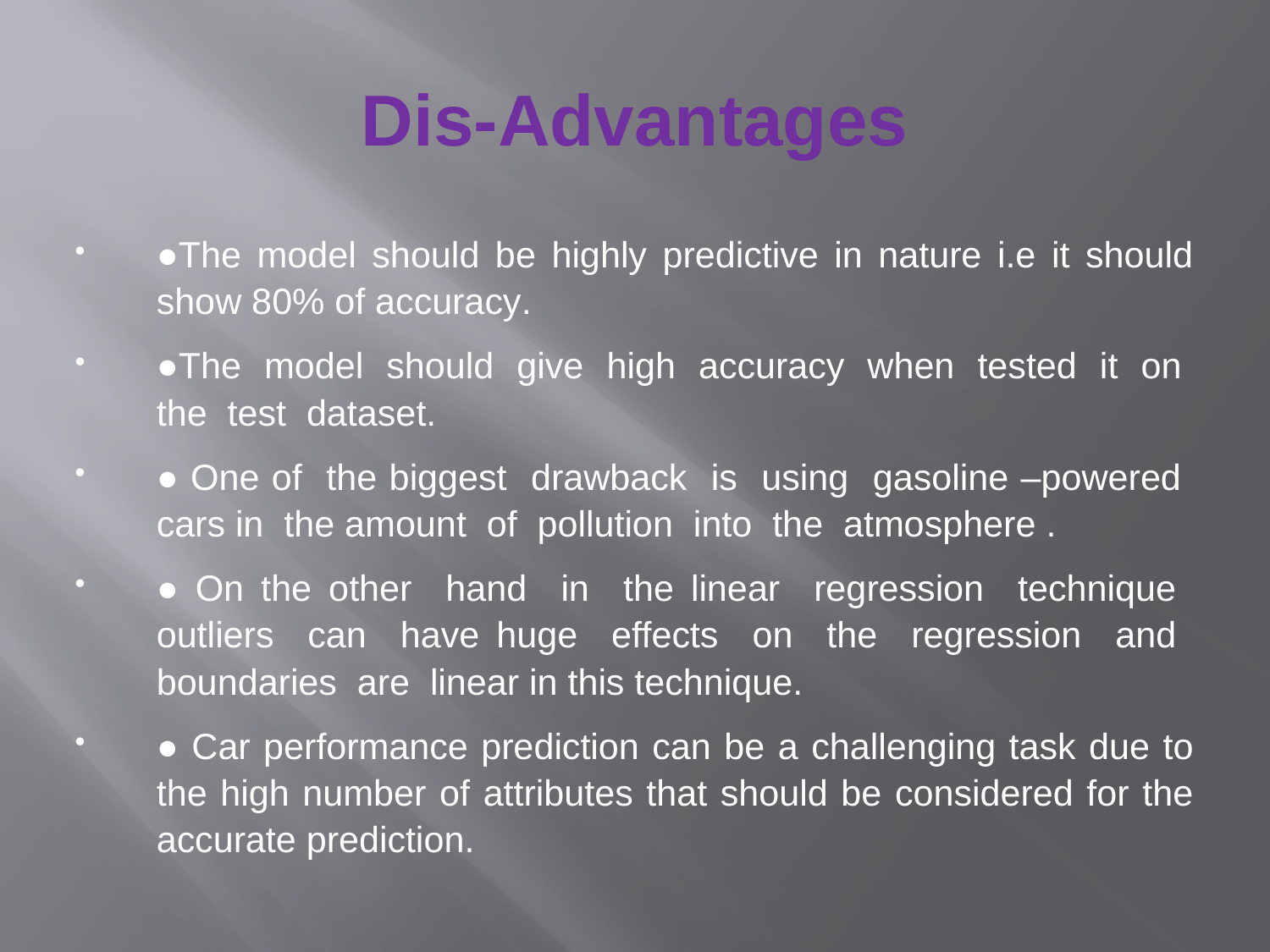

# Dis-Advantages
●The model should be highly predictive in nature i.e it should show 80% of accuracy.
●The  model  should  give  high  accuracy  when  tested  it  on  the  test  dataset.
● One of  the biggest  drawback  is  using  gasoline –powered  cars in  the amount  of  pollution  into  the  atmosphere .
● On the other  hand  in  the linear  regression  technique  outliers  can  have huge  effects  on  the  regression  and  boundaries  are  linear in this technique.
● Car performance prediction can be a challenging task due to the high number of attributes that should be considered for the accurate prediction.